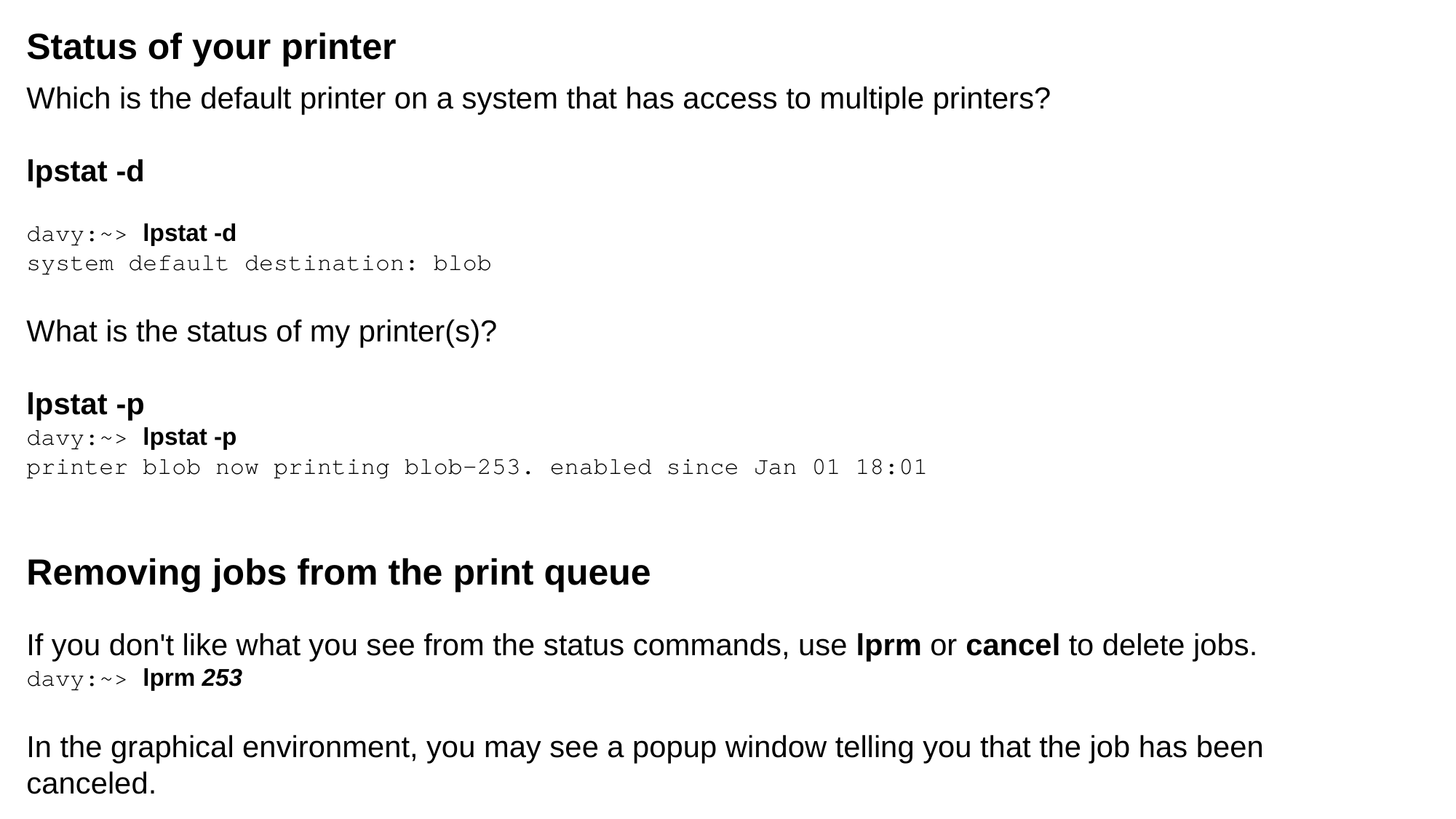

Status of your printer
Which is the default printer on a system that has access to multiple printers?

lpstat -d

davy:~> lpstat -d
system default destination: blob

What is the status of my printer(s)?

lpstat -p
davy:~> lpstat -p
printer blob now printing blob-253. enabled since Jan 01 18:01
Removing jobs from the print queue

If you don't like what you see from the status commands, use lprm or cancel to delete jobs.
davy:~> lprm 253

In the graphical environment, you may see a popup window telling you that the job has been canceled.